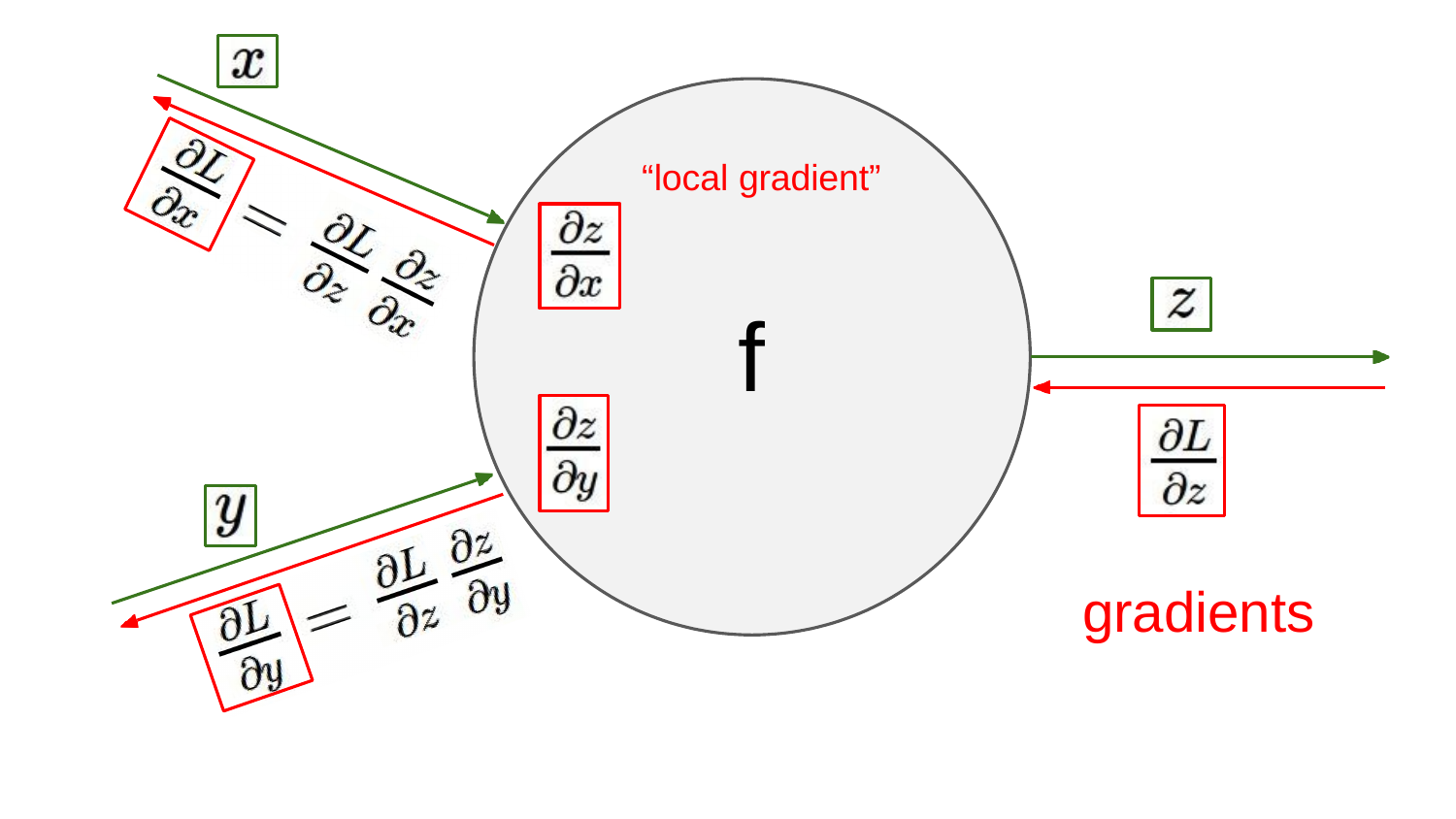

“local gradient”

# f

gradients

Lecture 4 - 27
Fei-Fei Li & Justin Johnson & Serena Yeung
April 12, 2018